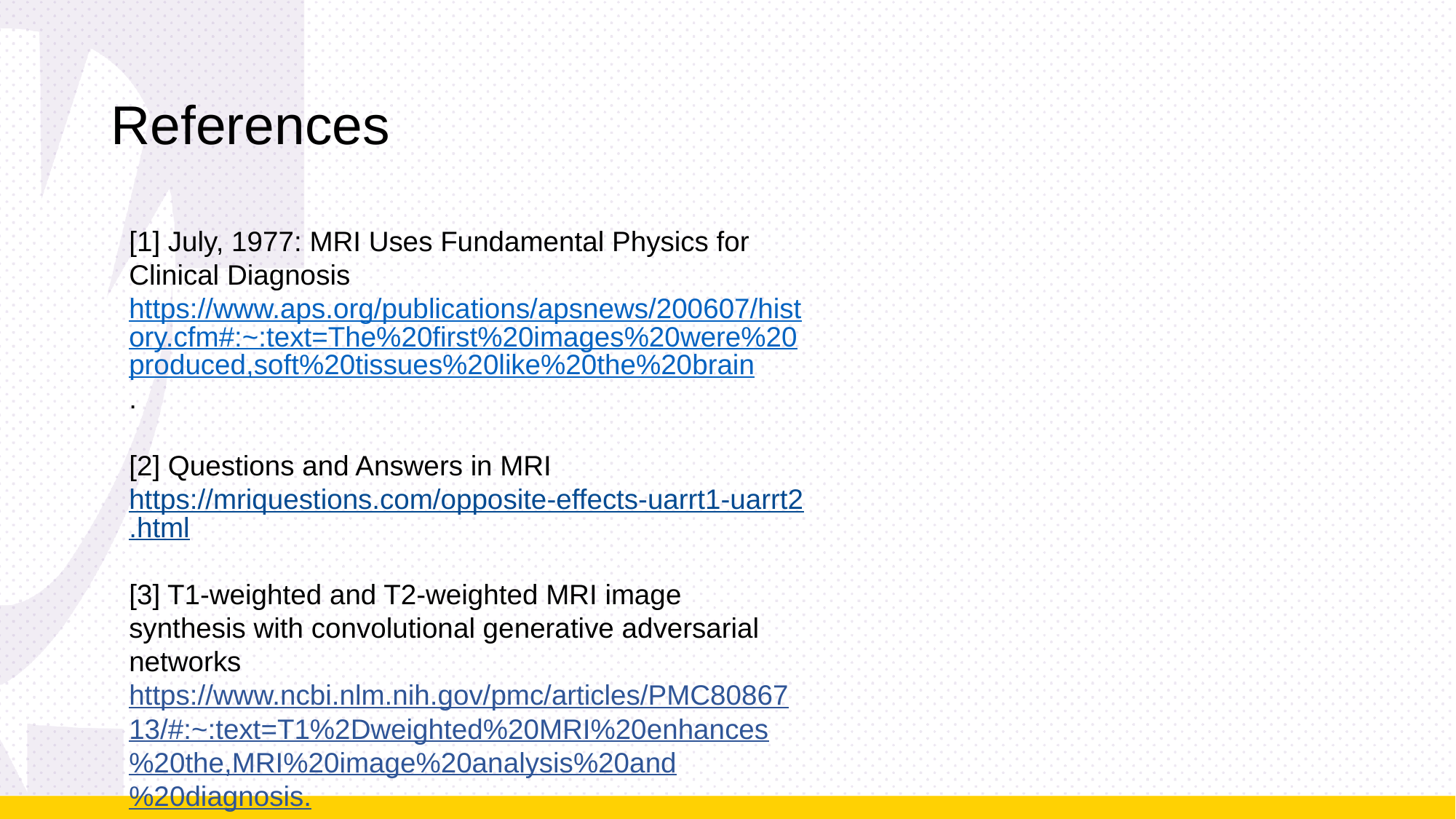

# References
[1] July, 1977: MRI Uses Fundamental Physics for Clinical Diagnosis https://www.aps.org/publications/apsnews/200607/history.cfm#:~:text=The%20first%20images%20were%20produced,soft%20tissues%20like%20the%20brain.

[2] Questions and Answers in MRI https://mriquestions.com/opposite-effects-uarrt1-uarrt2.html

[3] T1-weighted and T2-weighted MRI image synthesis with convolutional generative adversarial networks https://www.ncbi.nlm.nih.gov/pmc/articles/PMC8086713/#:~:text=T1%2Dweighted%20MRI%20enhances%20the,MRI%20image%20analysis%20and%20diagnosis.